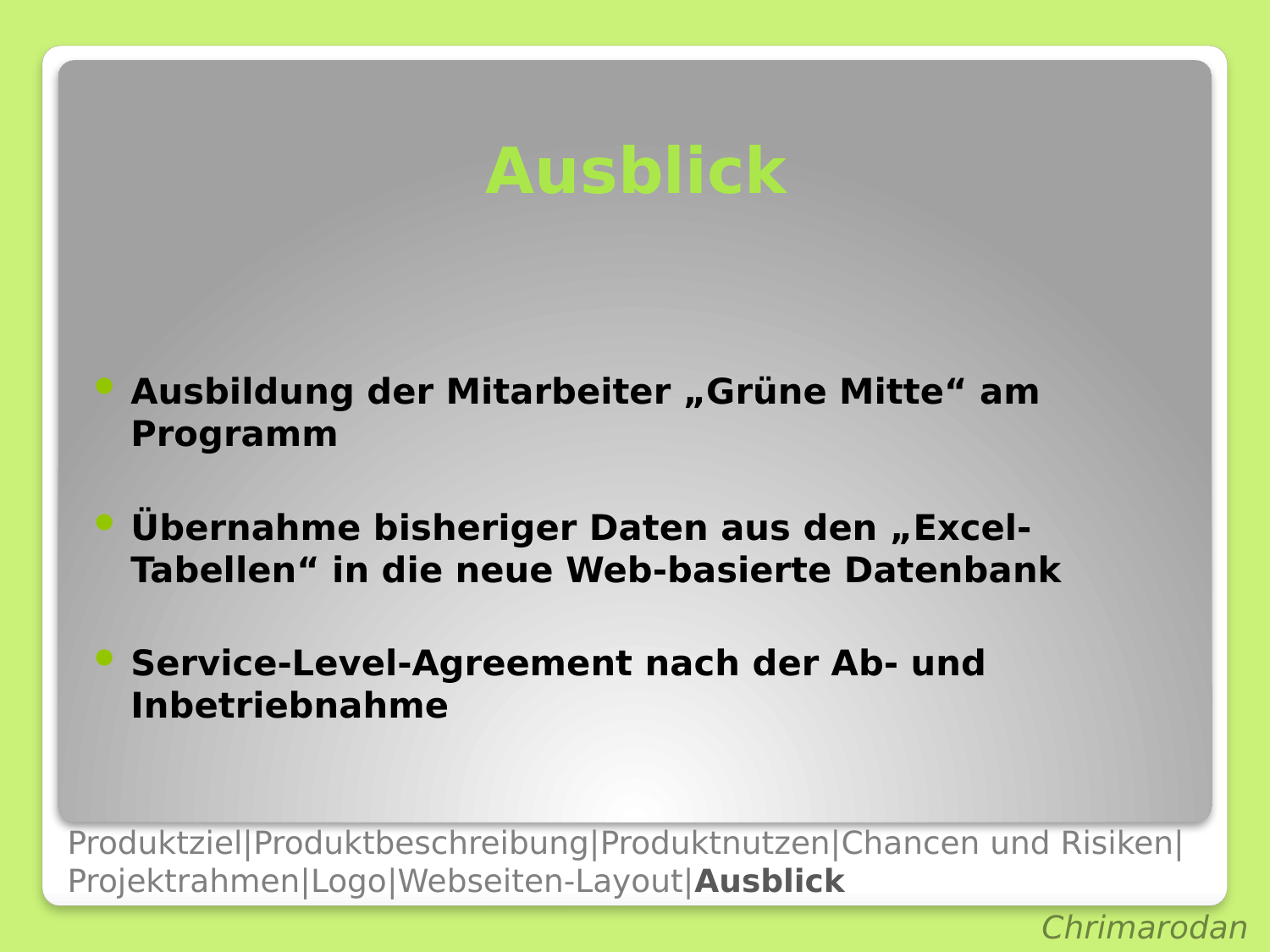

# Ausblick
Ausbildung der Mitarbeiter „Grüne Mitte“ am Programm

Übernahme bisheriger Daten aus den „Excel-Tabellen“ in die neue Web-basierte Datenbank

Service-Level-Agreement nach der Ab- und Inbetriebnahme
Produktziel|Produktbeschreibung|Produktnutzen|Chancen und Risiken|Projektrahmen|Logo|Webseiten-Layout|Ausblick
Chrimarodan